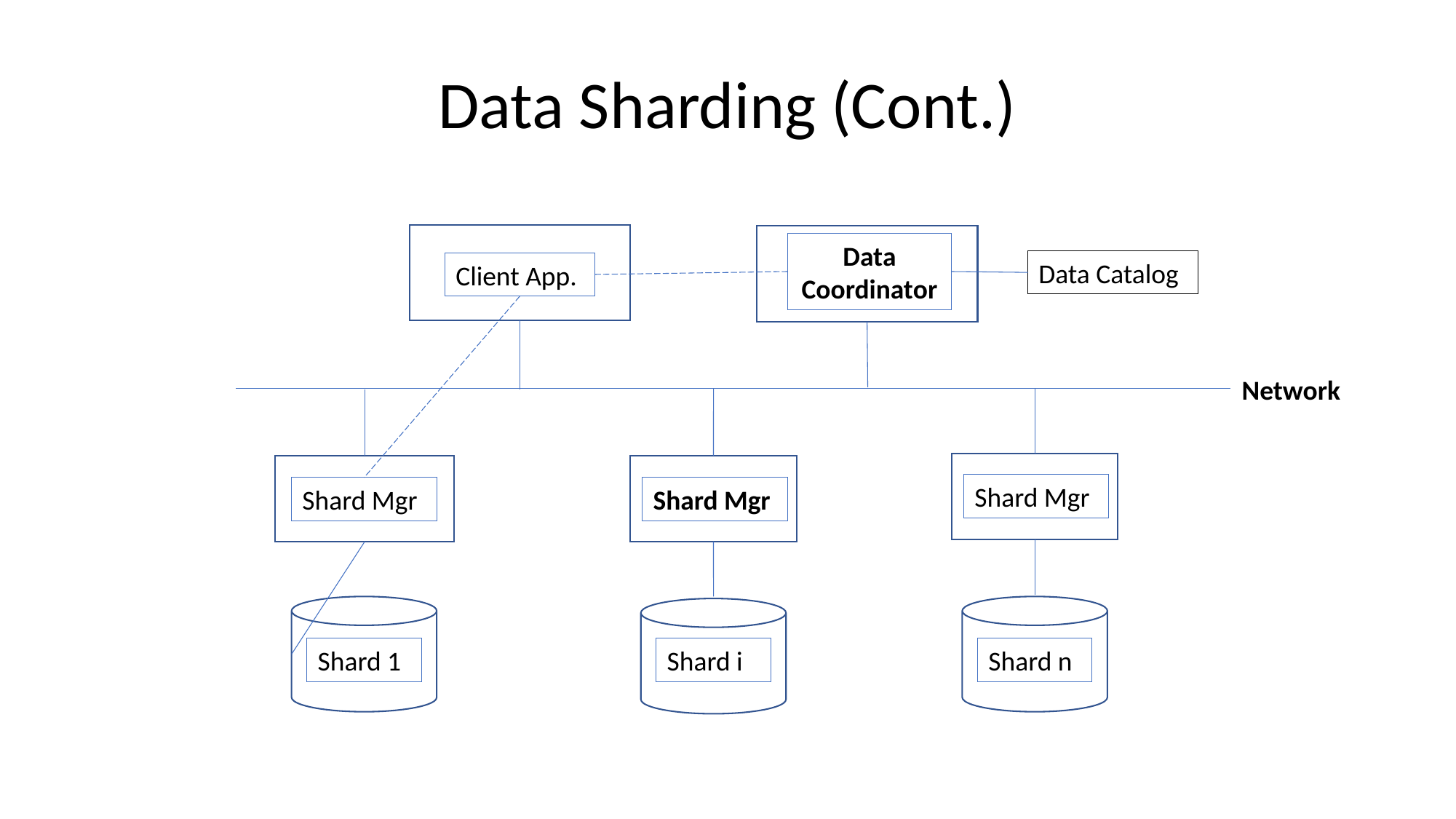

# Data Sharding (Cont.)

Data Coordinator
Data Catalog
Client App.
Network

Shard Mgr
Shard Mgr
Shard Mgr

Shard 1
Shard i
Shard n